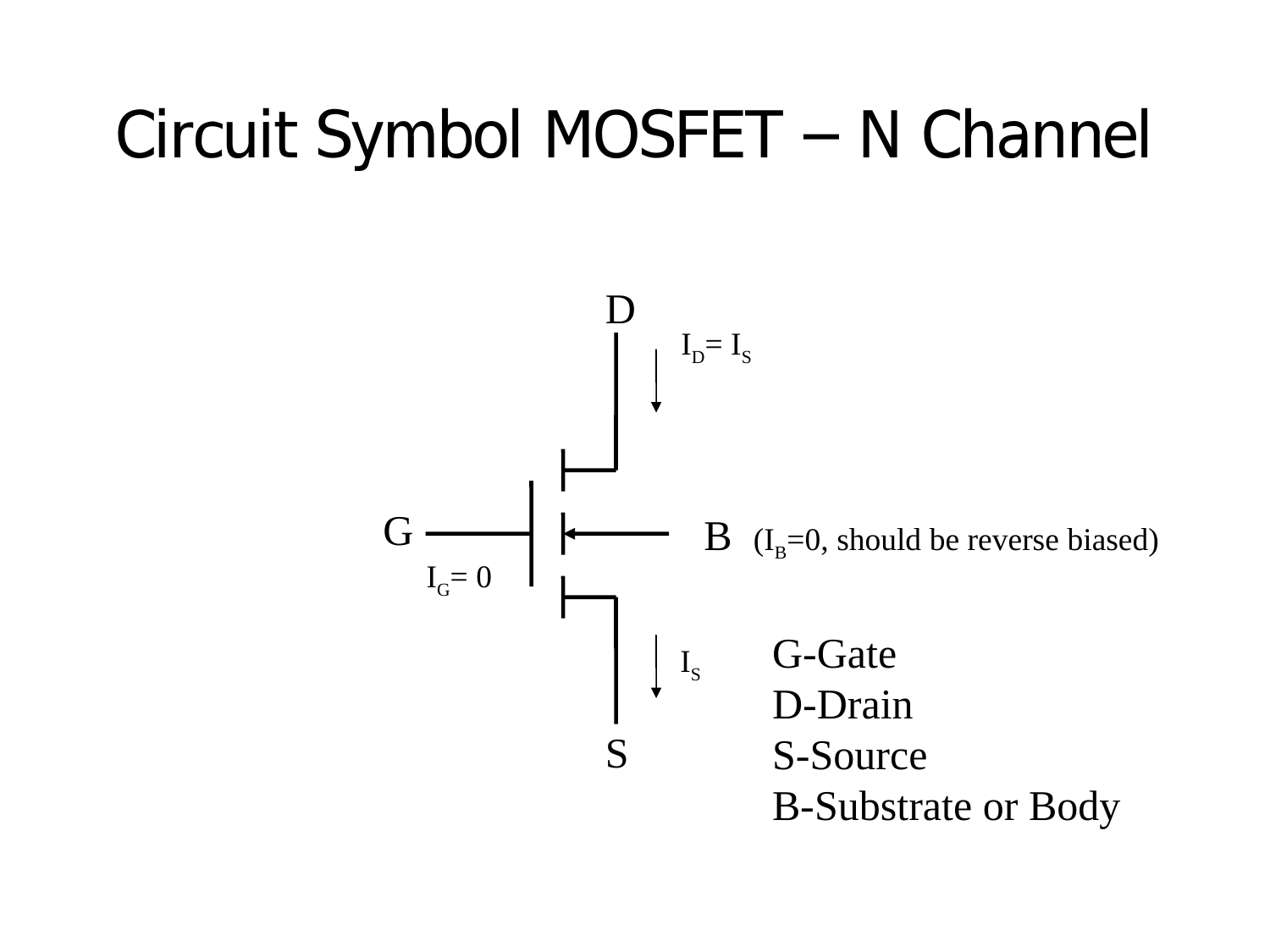

# Circuit Symbol MOSFET – N Channel
D

G
B  (IB=0, should be reverse biased)

S
ID= IS

IG= 0
G-Gate
D-Drain
S-Source
B-Substrate or Body

IS